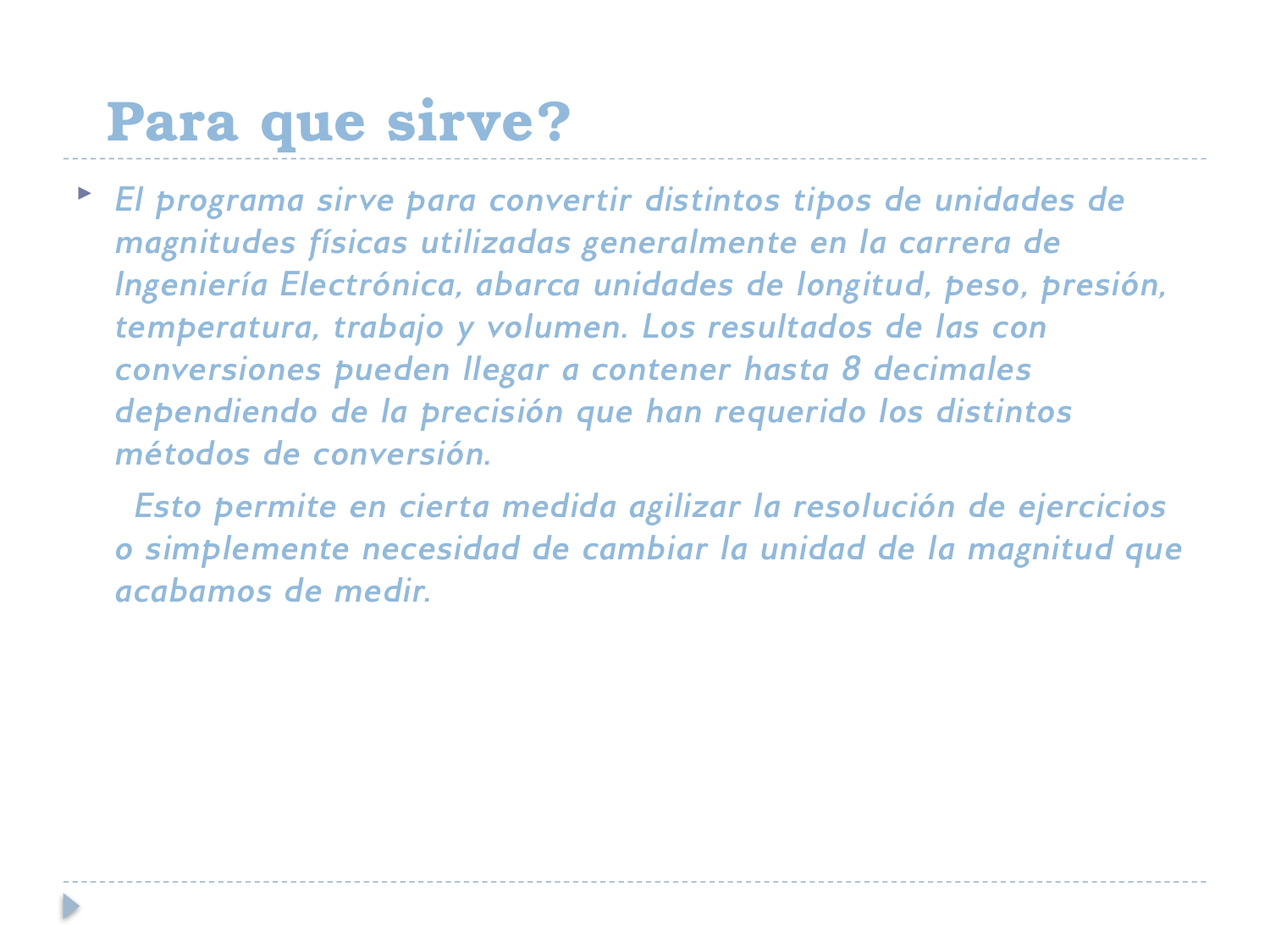

# Para que sirve?
El programa sirve para convertir distintos tipos de unidades de magnitudes físicas utilizadas generalmente en la carrera de Ingeniería Electrónica, abarca unidades de longitud, peso, presión, temperatura, trabajo y volumen. Los resultados de las con conversiones pueden llegar a contener hasta 8 decimales dependiendo de la precisión que han requerido los distintos métodos de conversión.
     Esto permite en cierta medida agilizar la resolución de ejercicios o simplemente necesidad de cambiar la unidad de la magnitud que acabamos de medir.